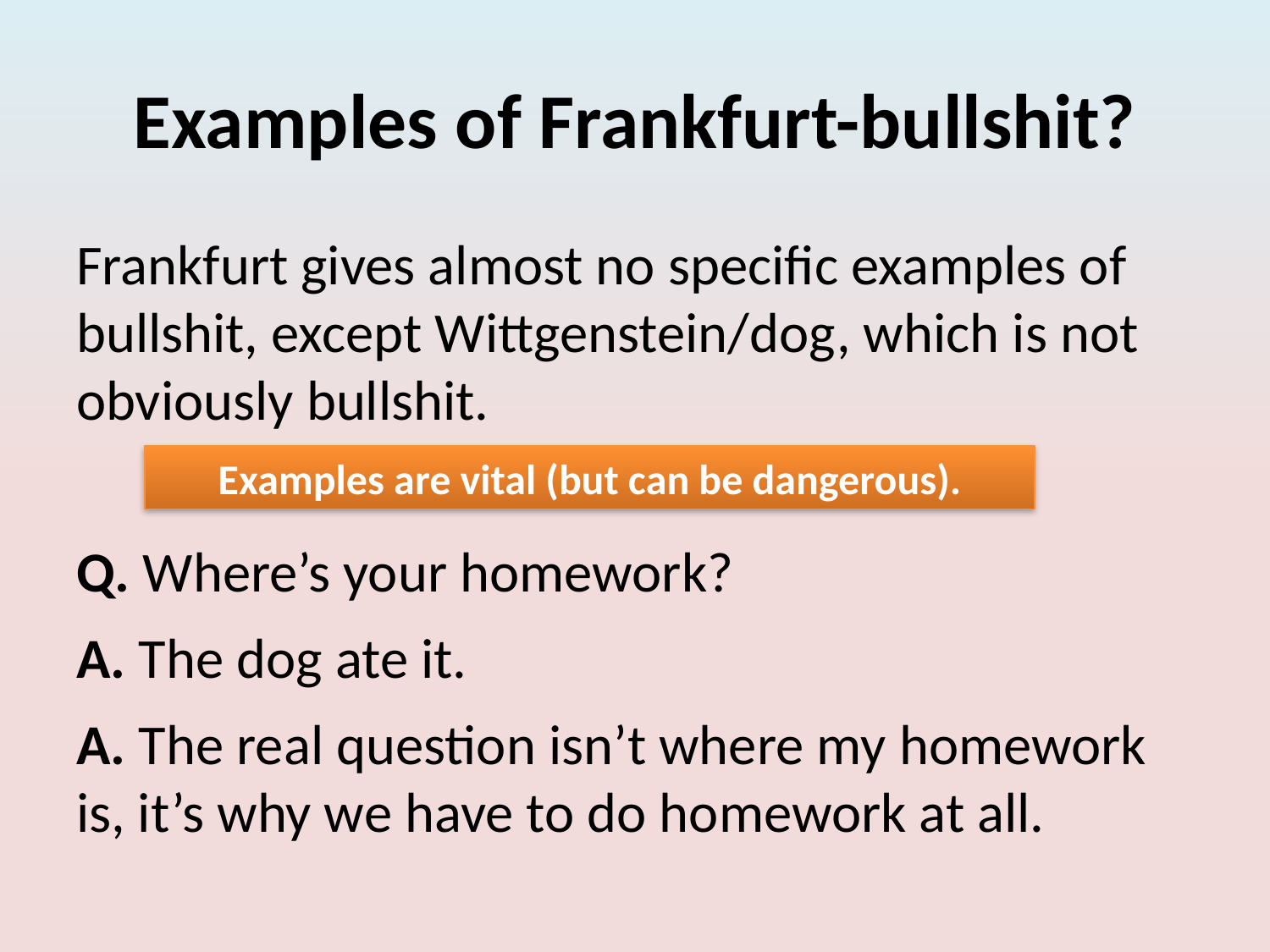

# Examples of Frankfurt-bullshit?
Frankfurt gives almost no specific examples of bullshit, except Wittgenstein/dog, which is not obviously bullshit.

Q. Where’s your homework?
A. The dog ate it.
A. The real question isn’t where my homework is, it’s why we have to do homework at all.

Examples are vital (but can be dangerous).